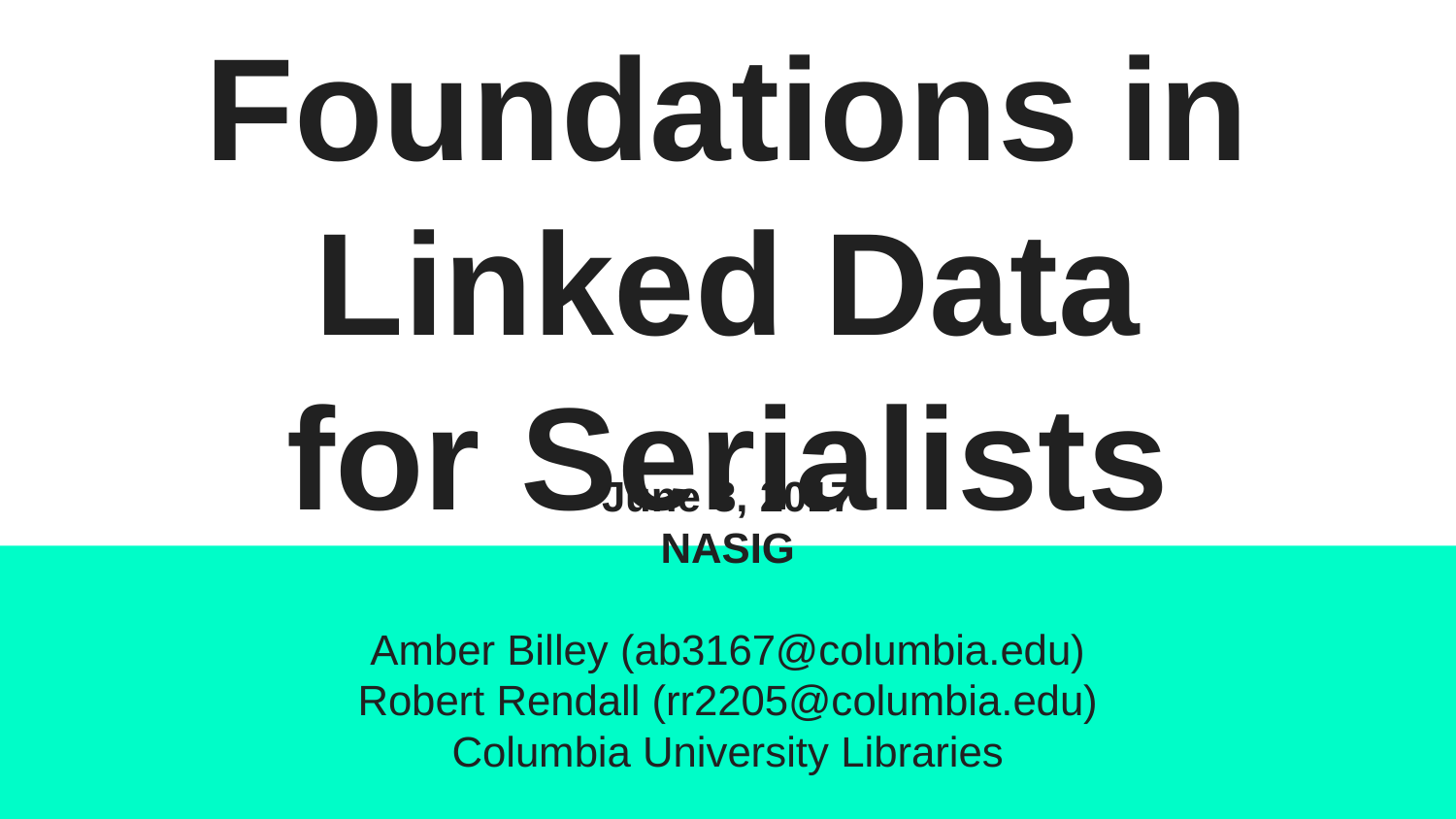

# Foundations in Linked Data
for Serialists
June 8, 2017
NASIG

Amber Billey (ab3167@columbia.edu)
Robert Rendall (rr2205@columbia.edu)
Columbia University Libraries